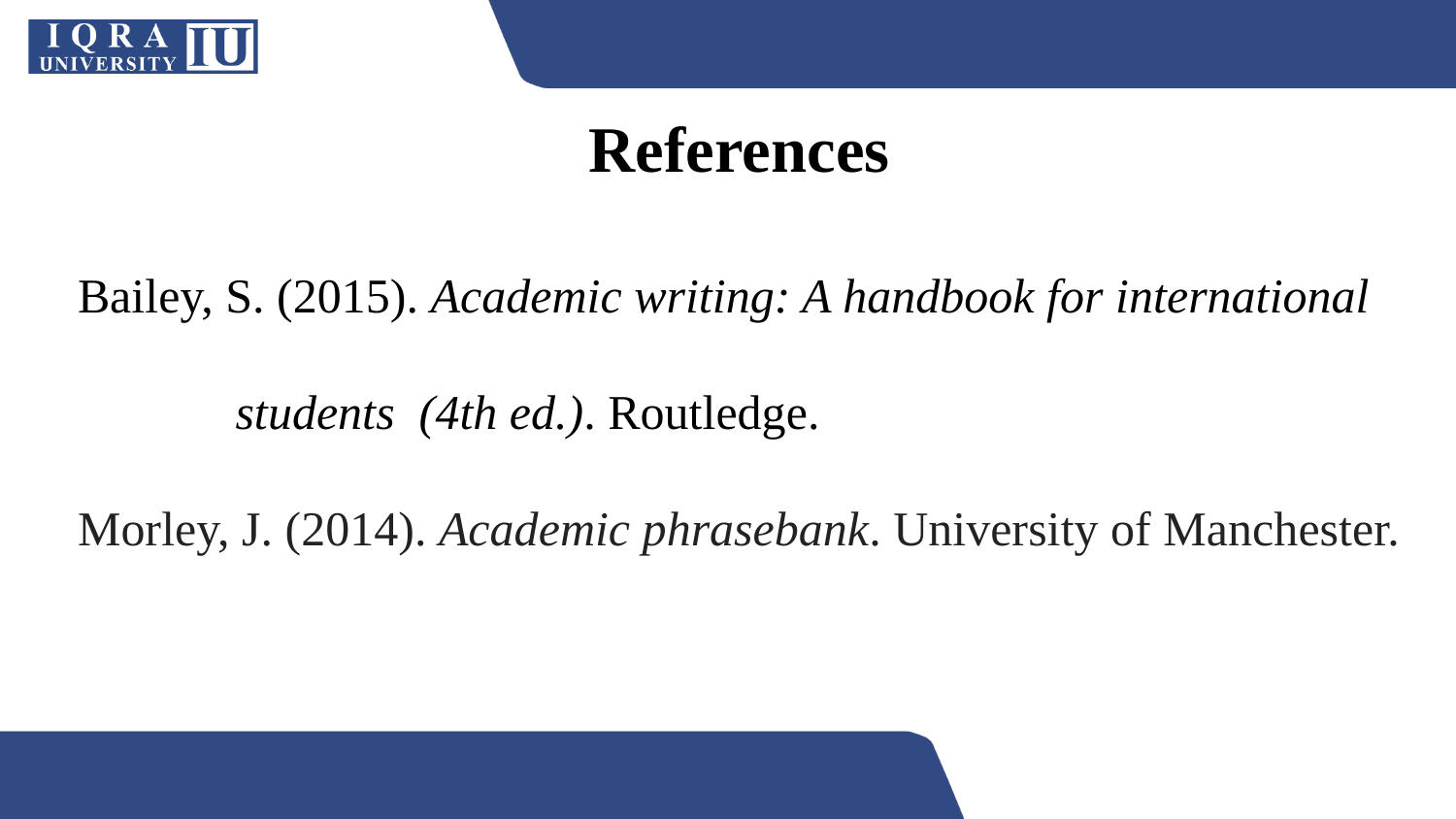

References

Bailey, S. (2015). Academic writing: A handbook for international
             students  (4th ed.). Routledge.

Morley, J. (2014). Academic phrasebank. University of Manchester.